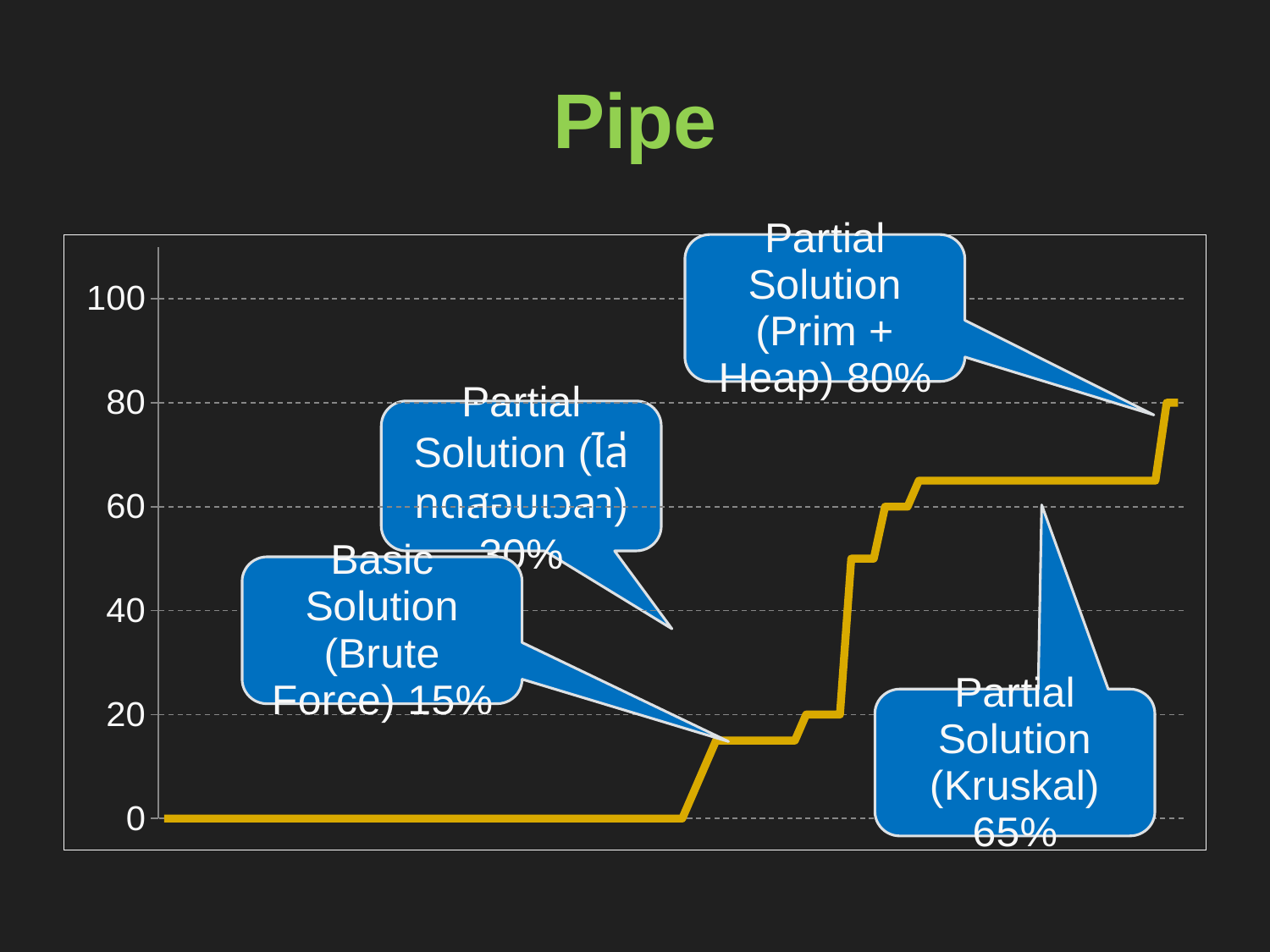

# Pipe

### Chart

| Category |  |
|---|---|
Partial Solution (ไล่ทดสอบเวลา) 30%